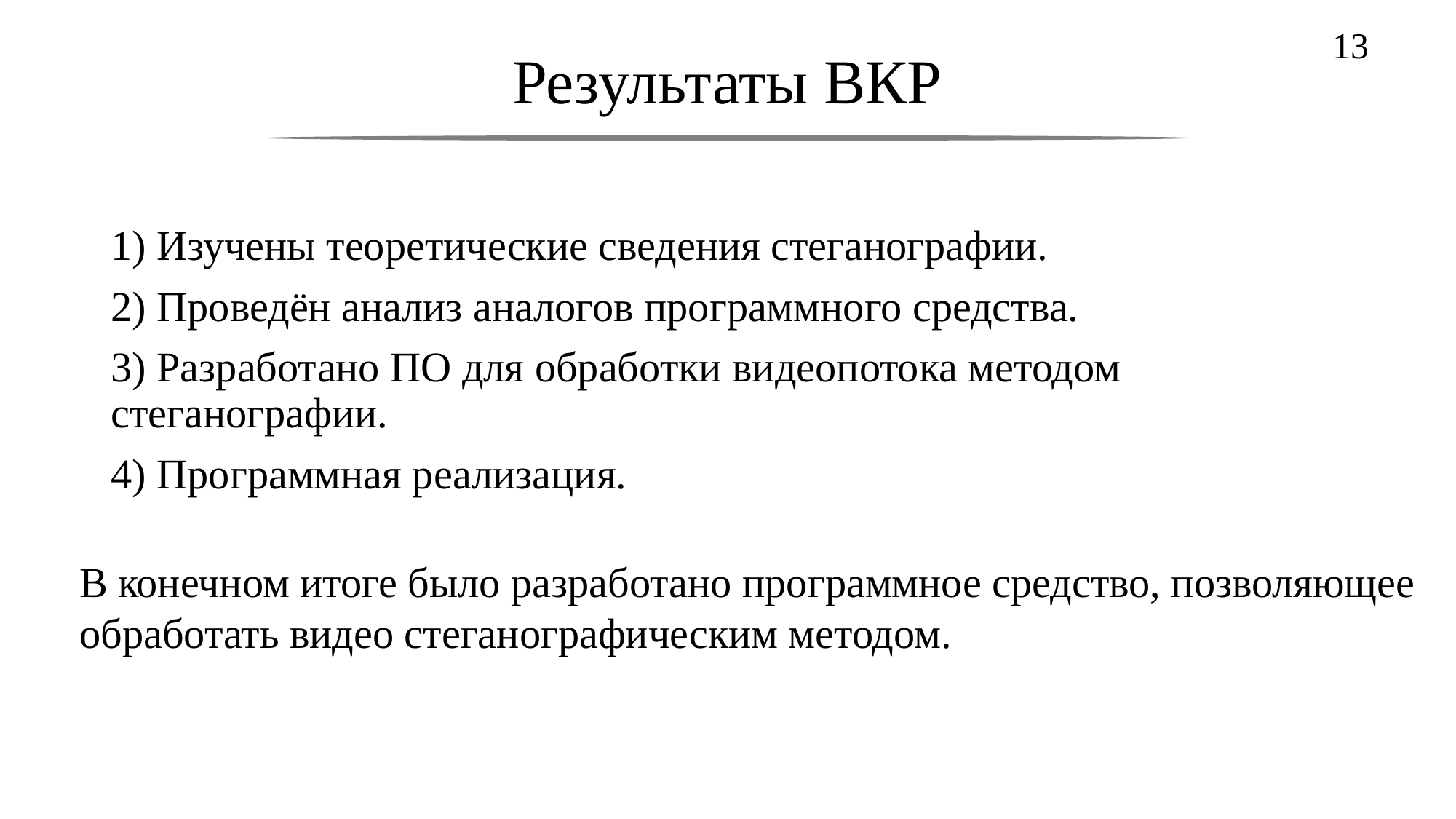

13
# Результаты ВКР

1) Изучены теоретические сведения стеганографии.
2) Проведён анализ аналогов программного средства.
3) Разработано ПО для обработки видеопотока методом стеганографии.
4) Программная реализация.
В конечном итоге было разработано программное средство, позволяющее обработать видео стеганографическим методом.